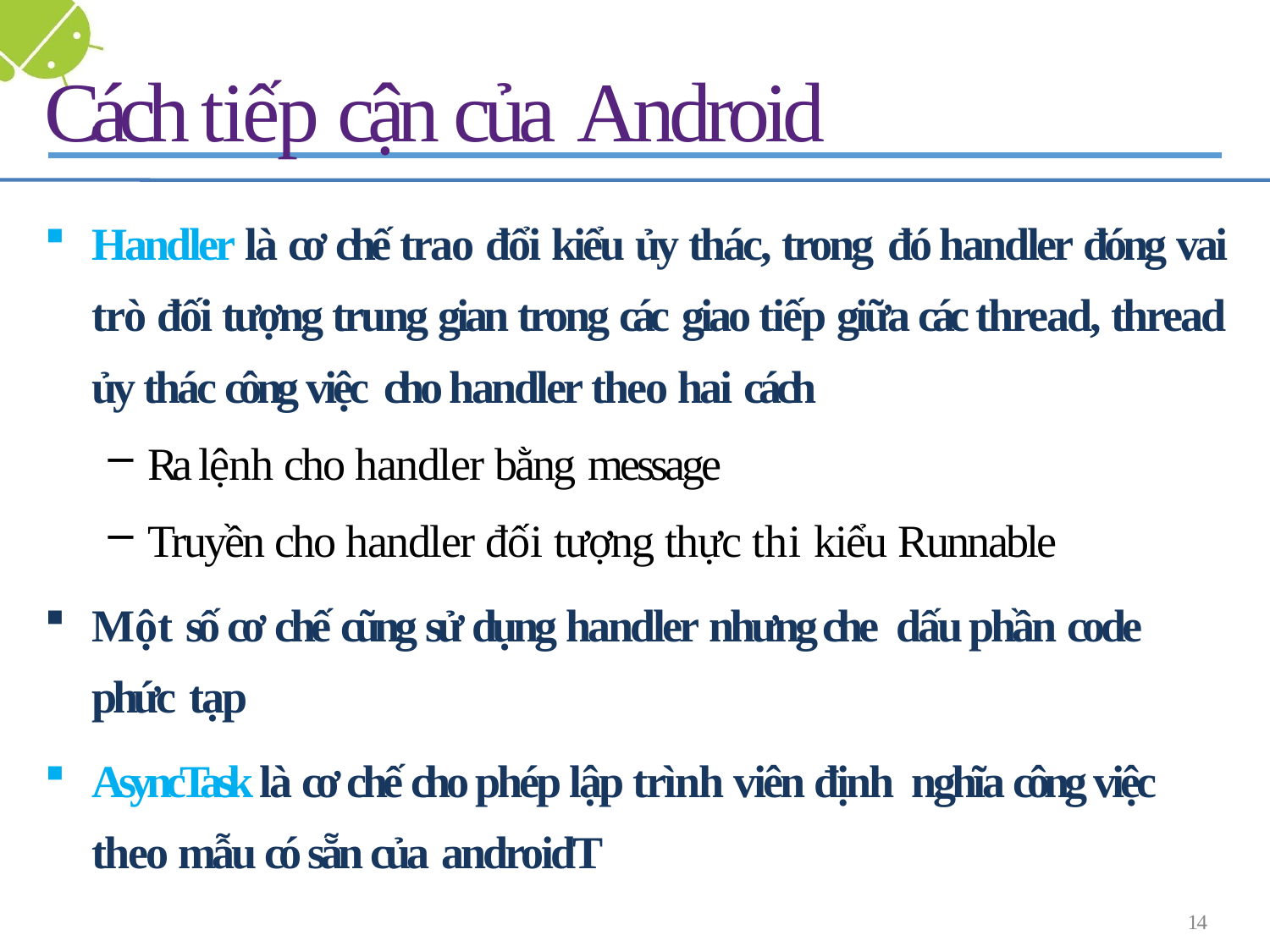

# Cách tiếp cận của Android

Handler là cơ chế trao đổi kiểu ủy thác, trong đó handler đóng vai trò đối tượng trung gian trong các  giao tiếp giữa các thread, thread ủy thác công việc  cho handler theo hai cách
Ra lệnh cho handler bằng message
Truyền cho handler đối tượng thực thi kiểu Runnable
Một số cơ chế cũng sử dụng handler nhưng che  dấu phần code phức tạp
AsyncTask là cơ chế cho phép lập trình viên định  nghĩa công việc theo mẫu có sẵn của androidT
14